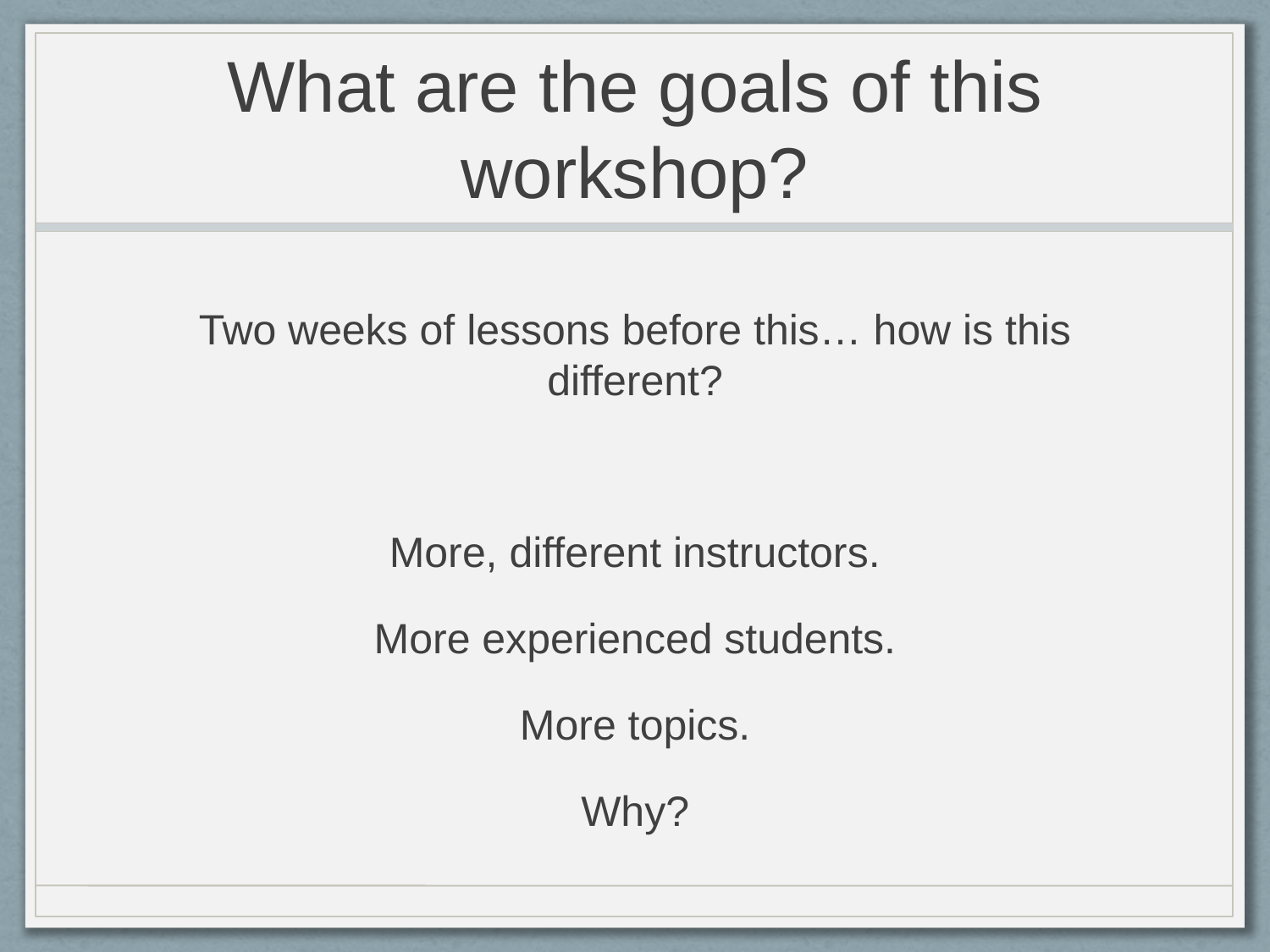

# What are the goals of this workshop?
Two weeks of lessons before this… how is this different?

More, different instructors.
More experienced students.
More topics.
Why?